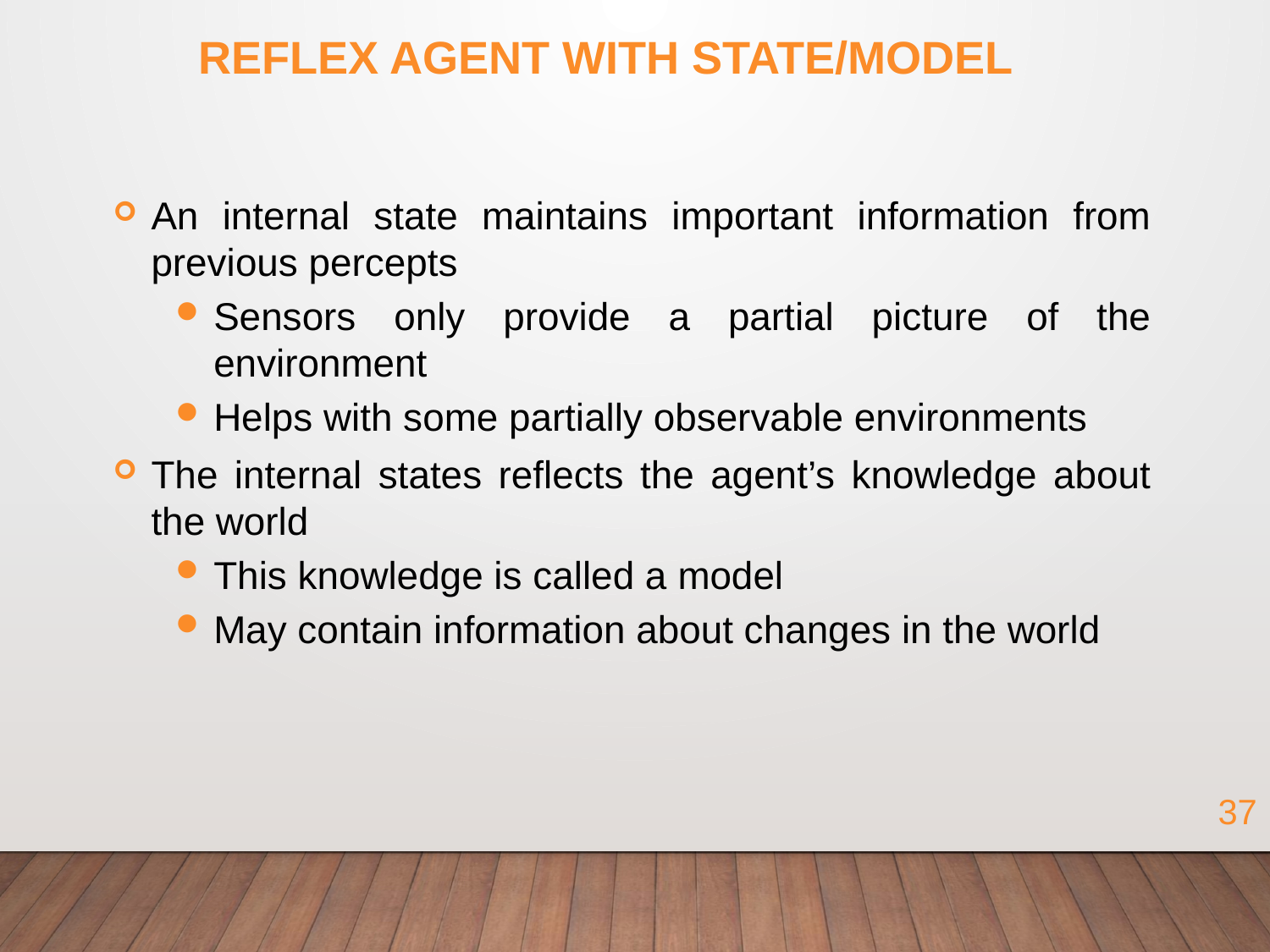

reflex agent with state/model
An internal state maintains important information from previous percepts
Sensors only provide a partial picture of the environment
Helps with some partially observable environments
The internal states reflects the agent’s knowledge about the world
This knowledge is called a model
May contain information about changes in the world

37